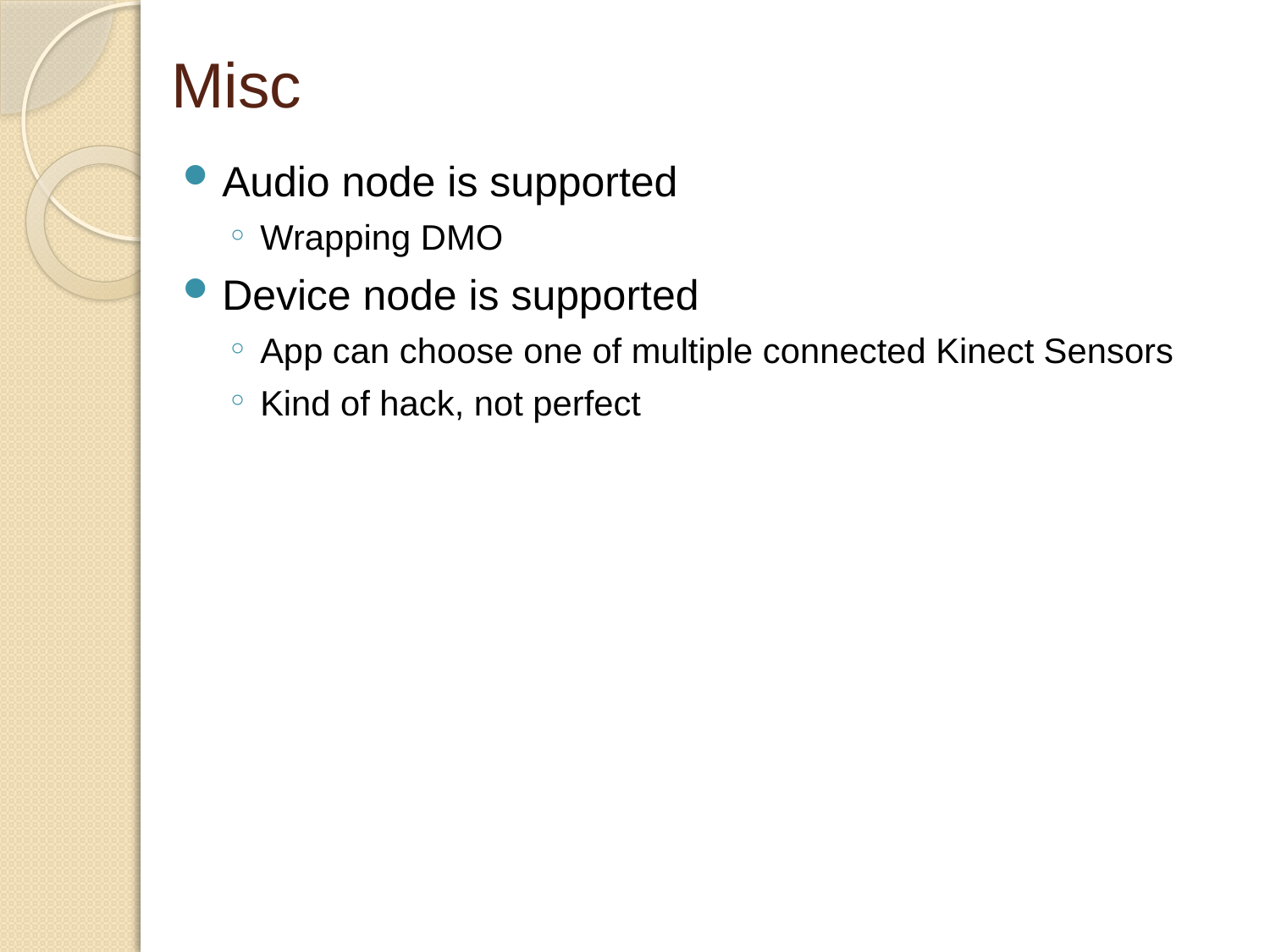

# Misc
Audio node is supported
Wrapping DMO
Device node is supported
App can choose one of multiple connected Kinect Sensors
Kind of hack, not perfect